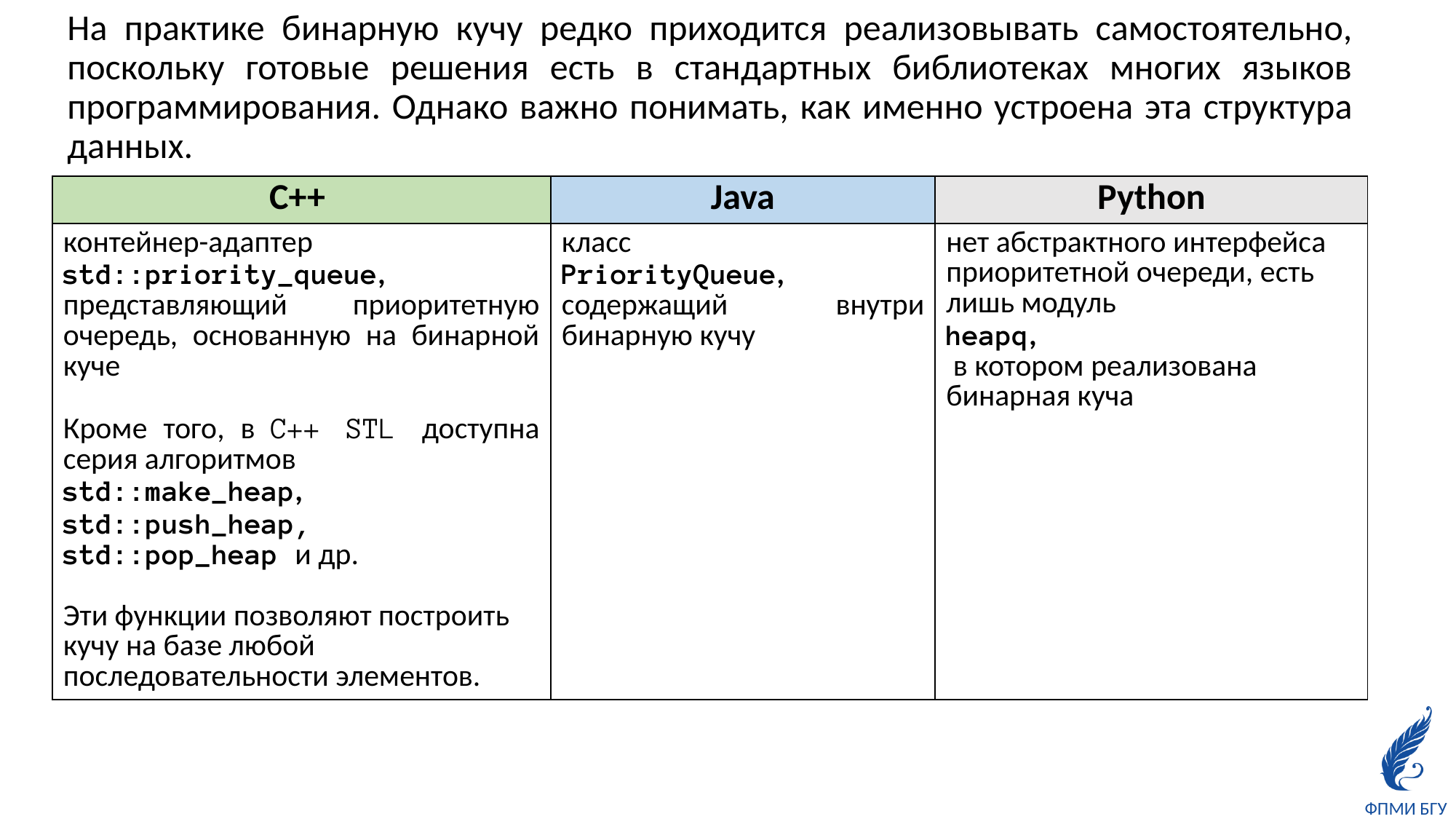

На практике бинарную кучу редко приходится реализовывать самостоятельно, поскольку готовые решения есть в стандартных библиотеках многих языков программирования. Однако важно понимать, как именно устроена эта структура данных.
| C++ | Java | Python |
| --- | --- | --- |
| контейнер-адаптер std::priority\_queue, представляющий приоритетную очередь, основанную на бинарной куче Кроме того, в C++ STL доступна серия алгоритмов std::make\_heap, std::push\_heap, std::pop\_heap и др. Эти функции позволяют построить кучу на базе любой последовательности элементов. | класс PriorityQueue, содержащий внутри бинарную кучу | нет абстрактного интерфейса приоритетной очереди, есть лишь модуль heapq, в котором реализована бинарная куча |